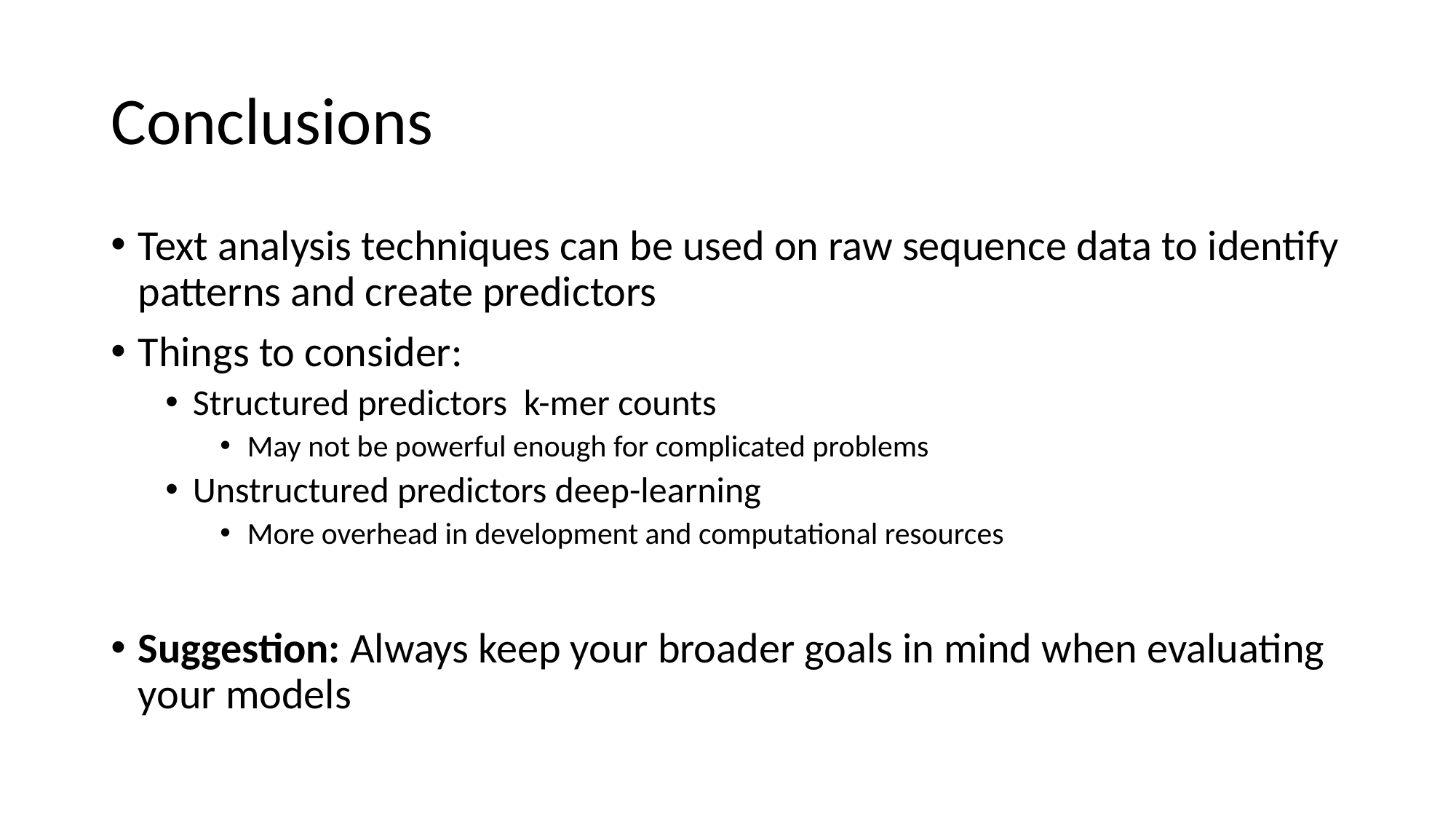

# Conclusions
Text analysis techniques can be used on raw sequence data to identify patterns and create predictors
Things to consider:
Structured predictors  k-mer counts
May not be powerful enough for complicated problems
Unstructured predictors deep-learning
More overhead in development and computational resources

Suggestion: Always keep your broader goals in mind when evaluating your models